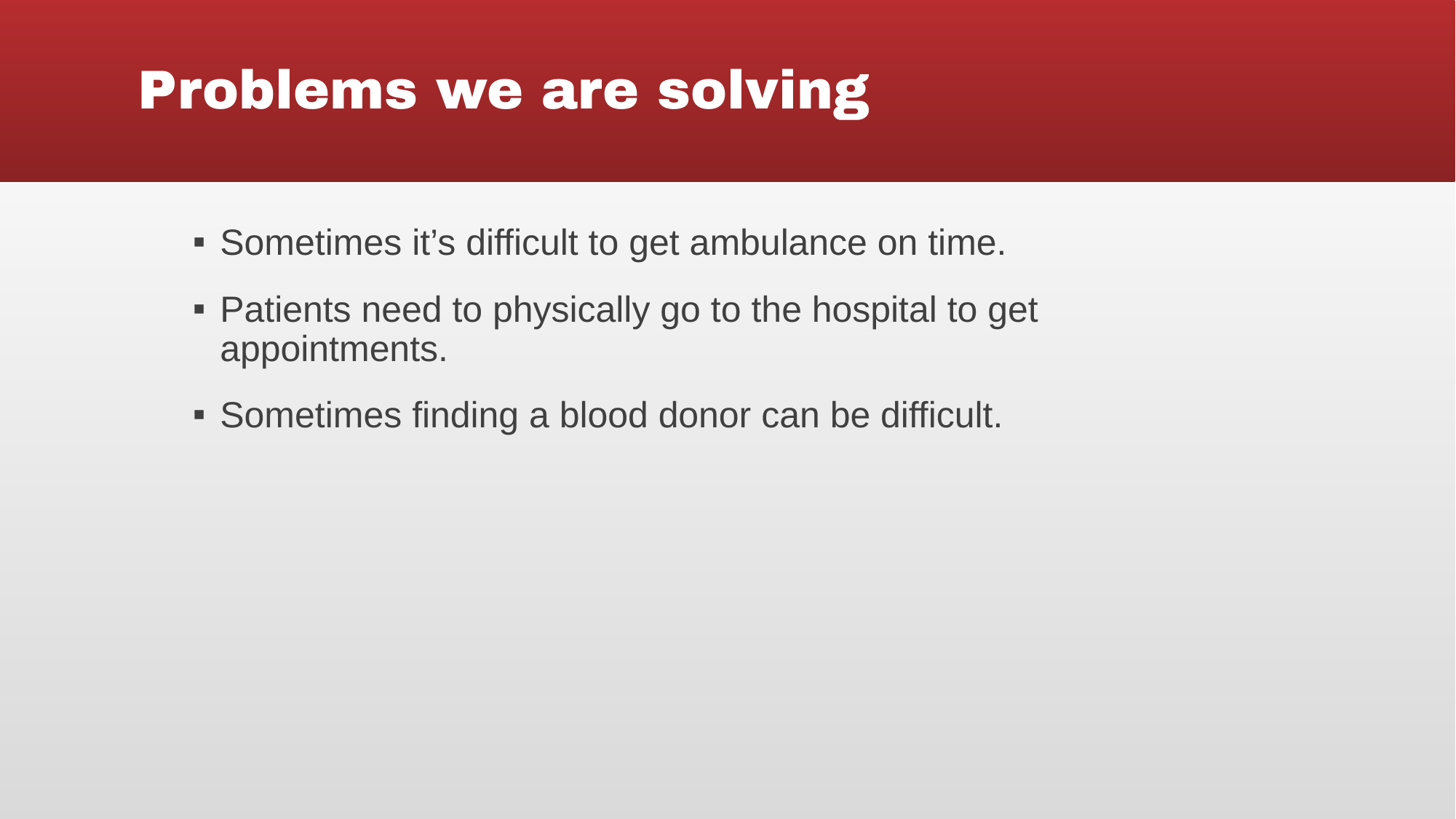

# Problems we are solving
Sometimes it’s difficult to get ambulance on time.
Patients need to physically go to the hospital to get appointments.
Sometimes finding a blood donor can be difficult.